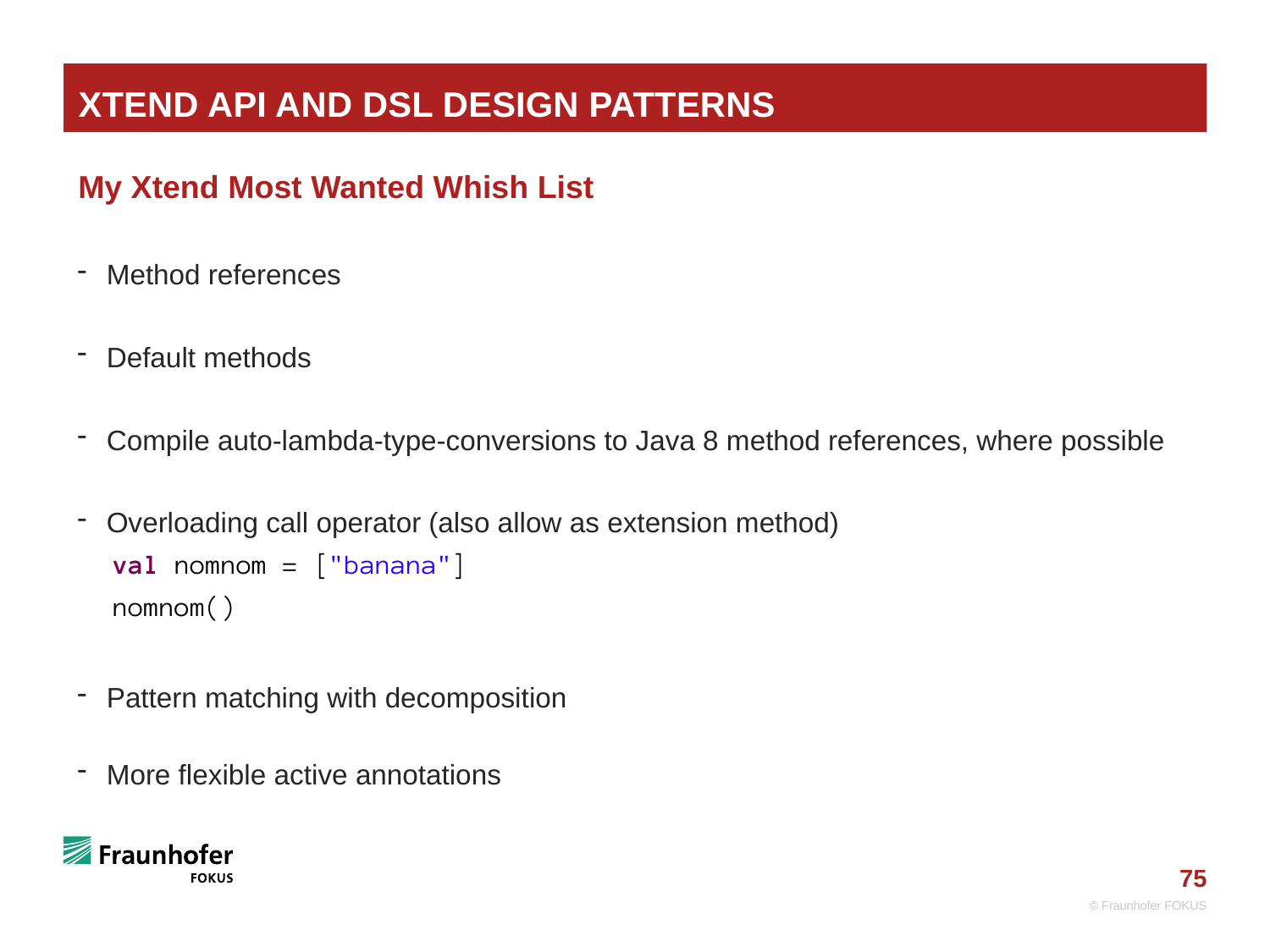

# Xtend API and DSL Design Patterns
My Xtend Most Wanted Whish List
Method references

Default methods

Compile auto-lambda-type-conversions to Java 8 method references, where possible

Overloading call operator (also allow as extension method)
val nomnom = ["banana"]
nomnom()
Pattern matching with decomposition
More flexible active annotations
© Fraunhofer FOKUS